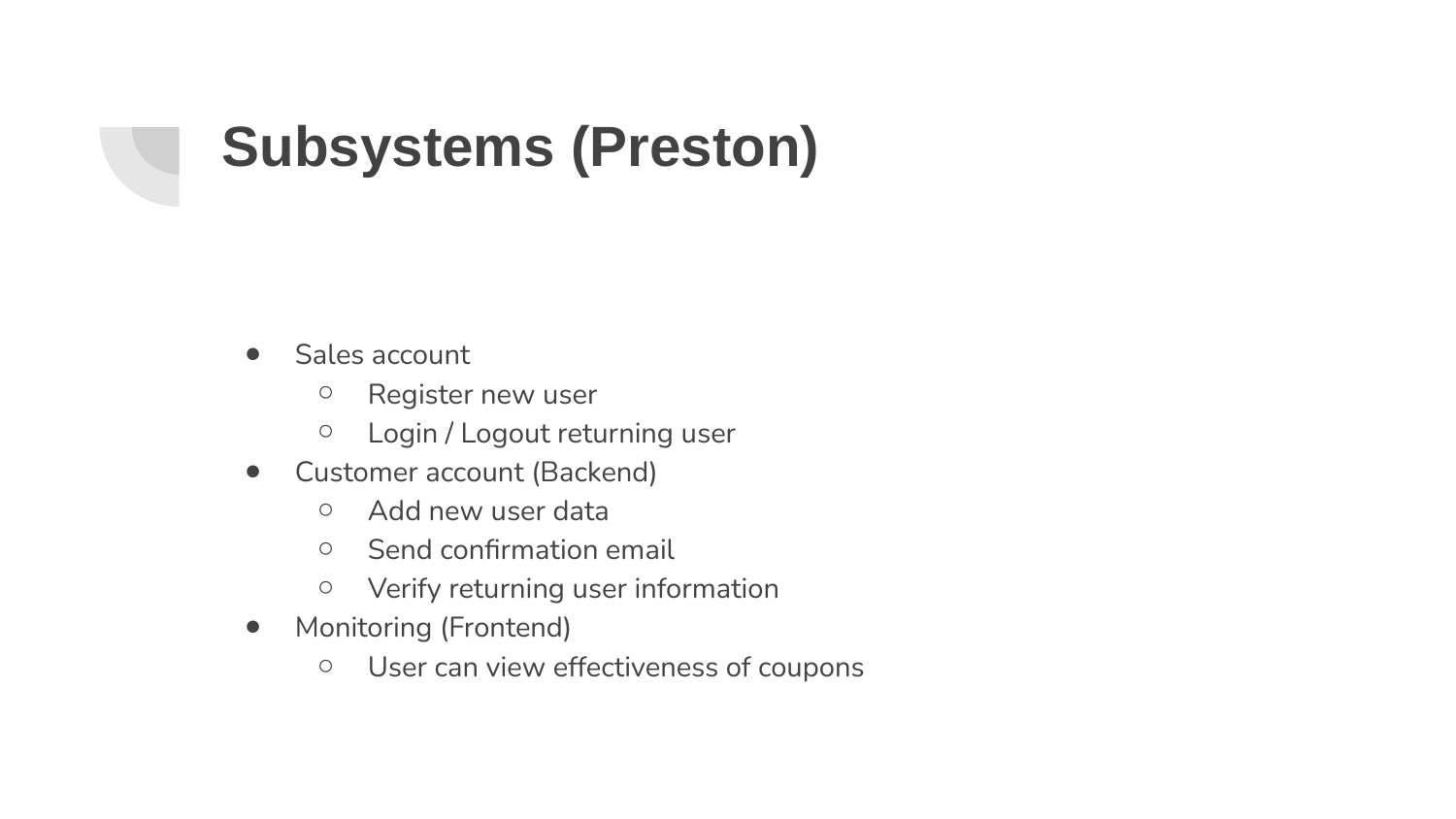

# Subsystems (Preston)
Sales account
Register new user
Login / Logout returning user
Customer account (Backend)
Add new user data
Send confirmation email
Verify returning user information
Monitoring (Frontend)
User can view effectiveness of coupons